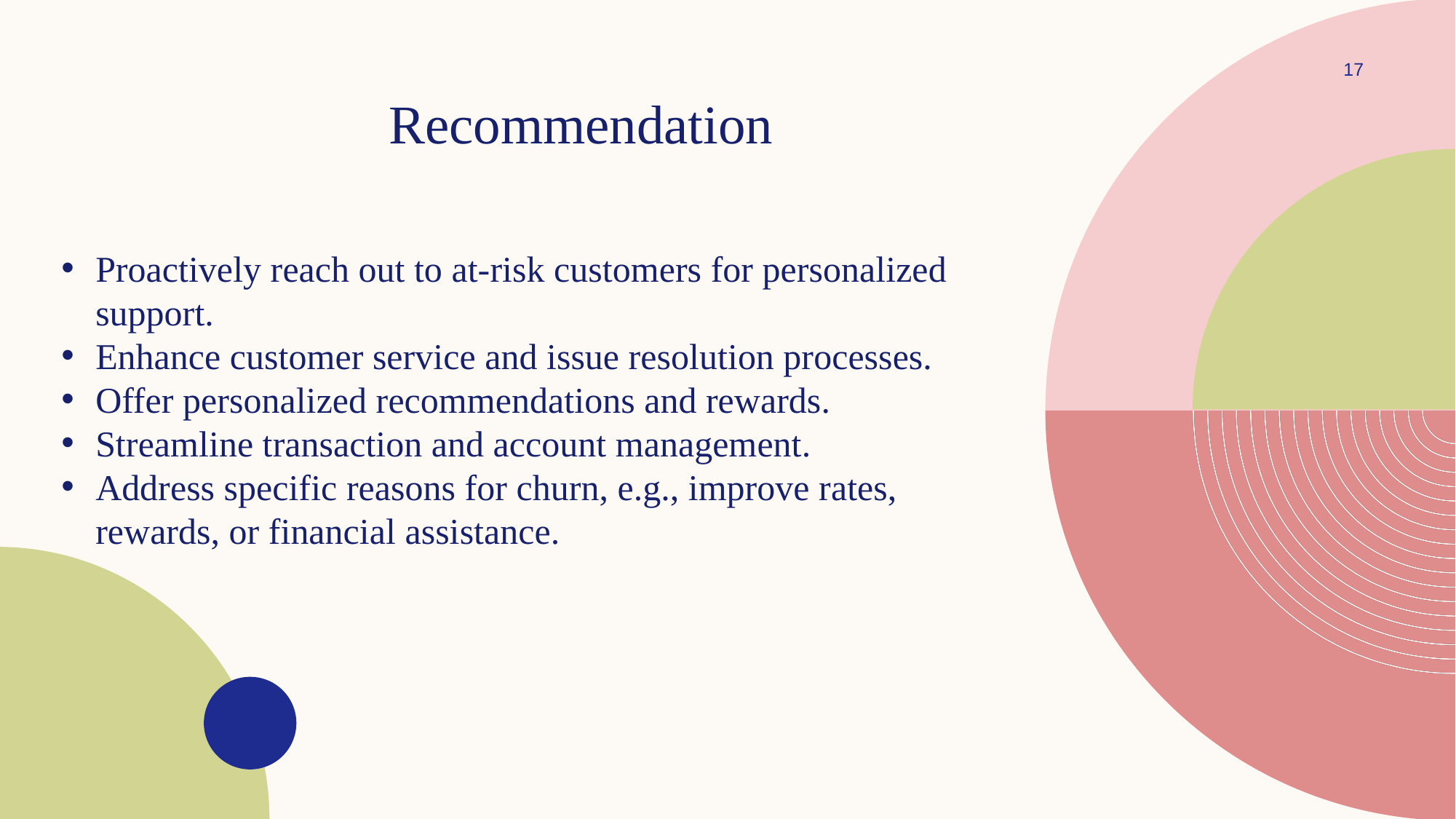

17
 Recommendation
Proactively reach out to at-risk customers for personalized support.
Enhance customer service and issue resolution processes.
Offer personalized recommendations and rewards.
Streamline transaction and account management.
Address specific reasons for churn, e.g., improve rates, rewards, or financial assistance.